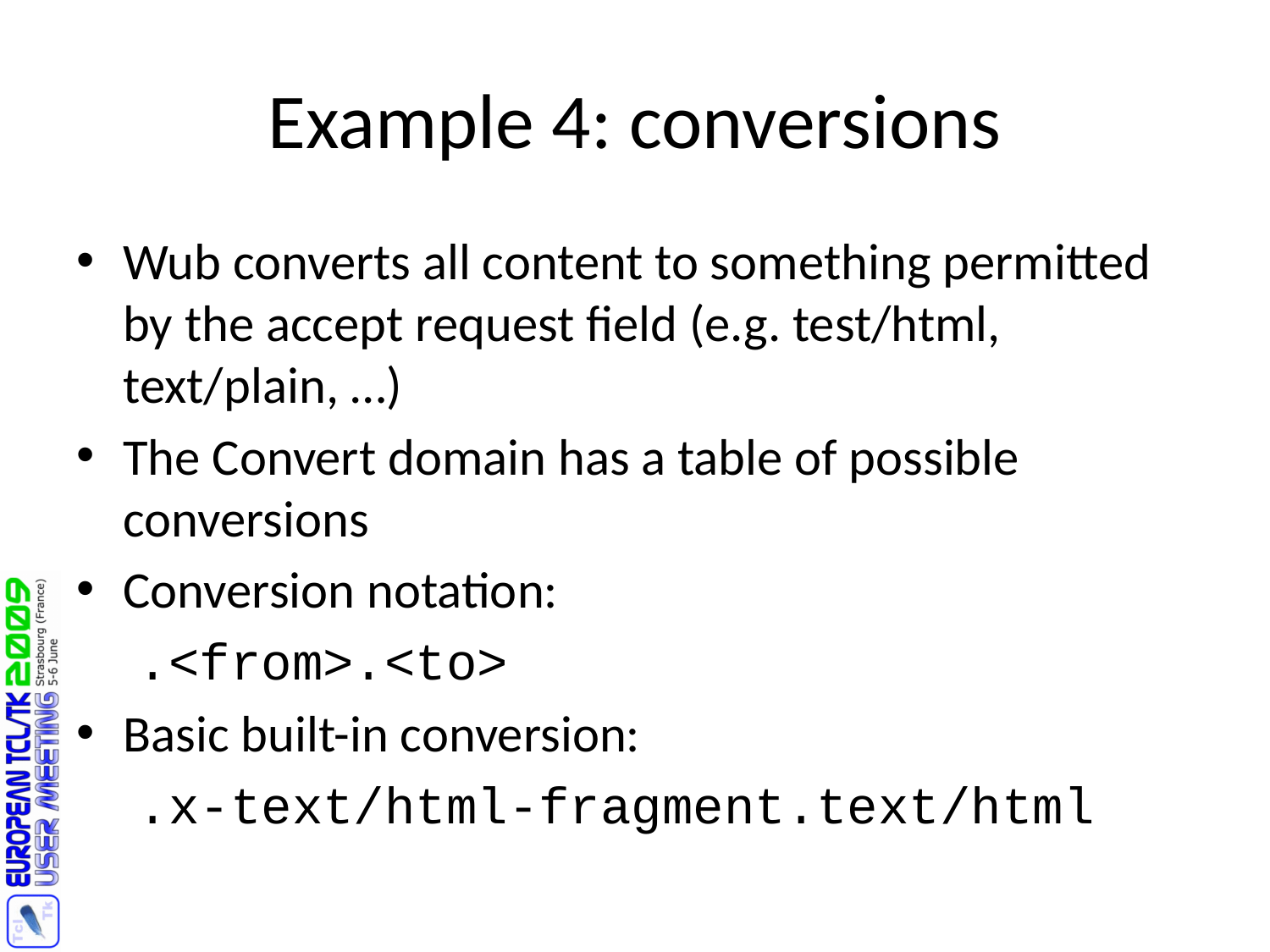

# Example 4: conversions
Wub converts all content to something permitted by the accept request field (e.g. test/html, text/plain, …)
The Convert domain has a table of possible conversions
Conversion notation:
  .<from>.<to>
Basic built-in conversion:
  .x-text/html-fragment.text/html